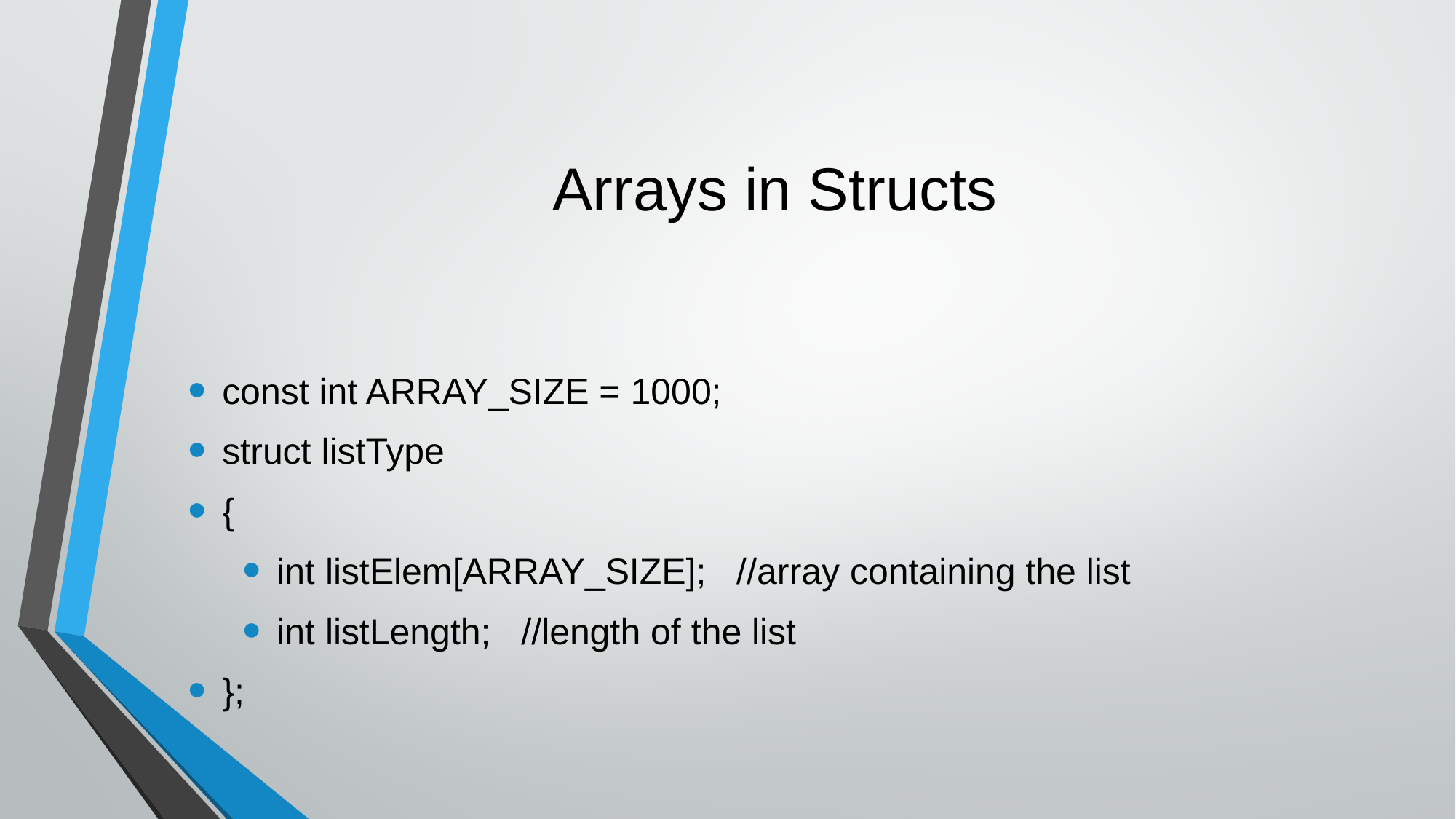

# Arrays in Structs
const int ARRAY_SIZE = 1000;
struct listType
{
int listElem[ARRAY_SIZE];   //array containing the list
int listLength;   //length of the list
};